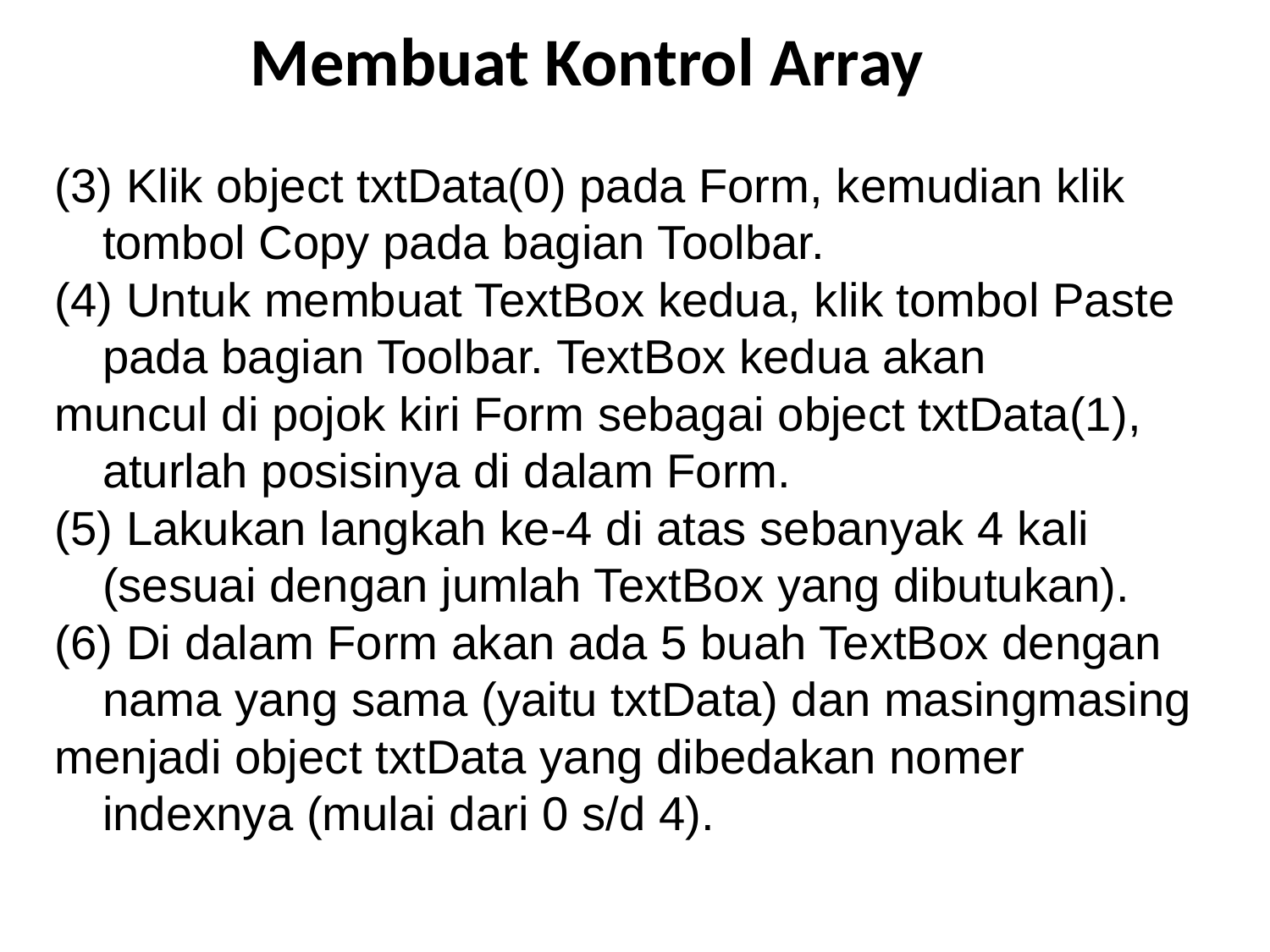

# Membuat Kontrol Array
(3) Klik object txtData(0) pada Form, kemudian klik tombol Copy pada bagian Toolbar.
(4) Untuk membuat TextBox kedua, klik tombol Paste pada bagian Toolbar. TextBox kedua akan
muncul di pojok kiri Form sebagai object txtData(1), aturlah posisinya di dalam Form.
(5) Lakukan langkah ke-4 di atas sebanyak 4 kali (sesuai dengan jumlah TextBox yang dibutukan).
(6) Di dalam Form akan ada 5 buah TextBox dengan nama yang sama (yaitu txtData) dan masingmasing
menjadi object txtData yang dibedakan nomer indexnya (mulai dari 0 s/d 4).